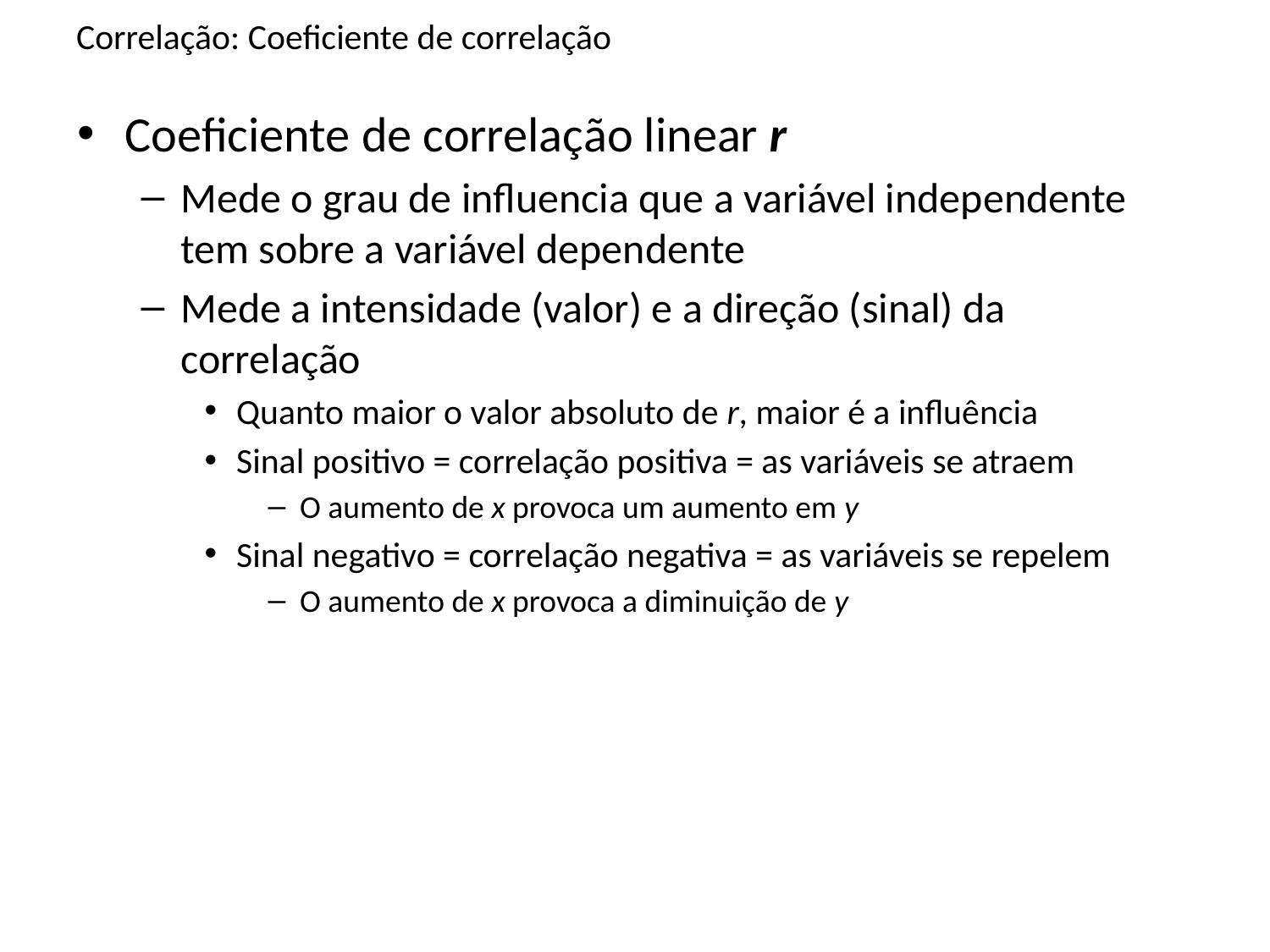

# Correlação: Coeficiente de correlação
Coeficiente de correlação linear r
Mede o grau de influencia que a variável independente tem sobre a variável dependente
Mede a intensidade (valor) e a direção (sinal) da correlação
Quanto maior o valor absoluto de r, maior é a influência
Sinal positivo = correlação positiva = as variáveis se atraem
O aumento de x provoca um aumento em y
Sinal negativo = correlação negativa = as variáveis se repelem
O aumento de x provoca a diminuição de y